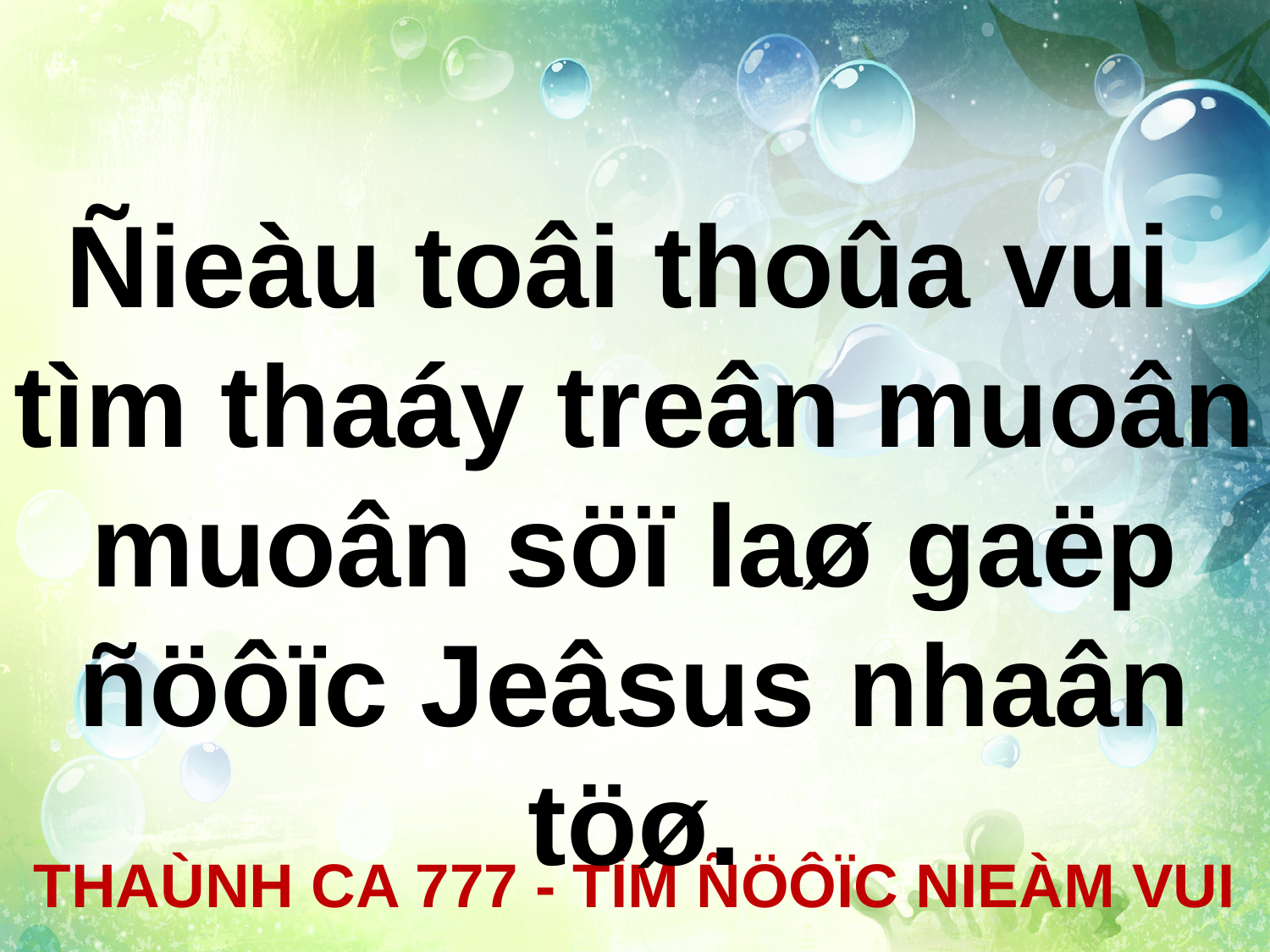

Ñieàu toâi thoûa vui
tìm thaáy treân muoân muoân söï laø gaëp ñöôïc Jeâsus nhaân töø.
THAÙNH CA 777 - TÌM ÑÖÔÏC NIEÀM VUI